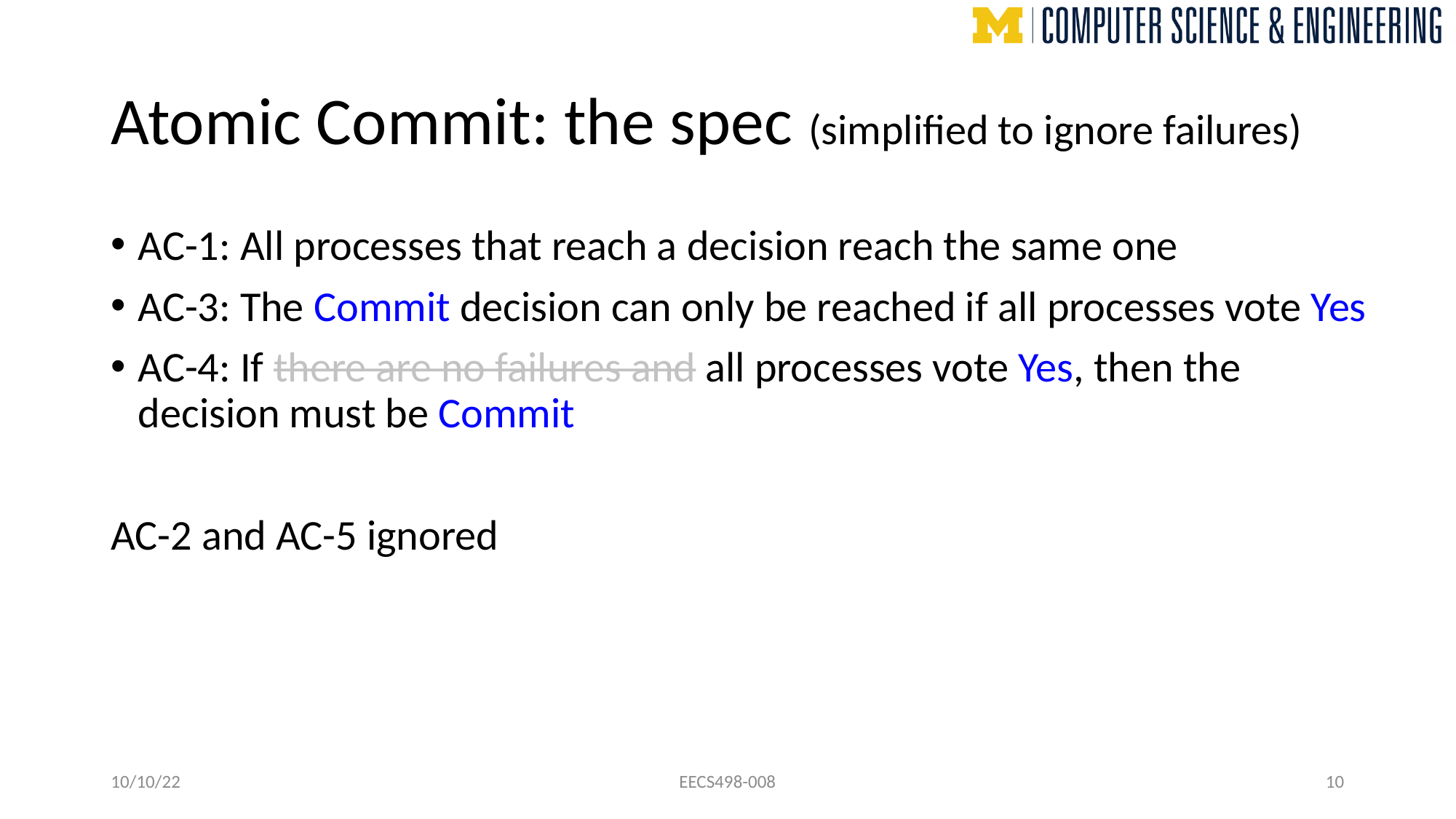

# Atomic Commit: the spec (simplified to ignore failures)
AC-1: All processes that reach a decision reach the same one
AC-3: The Commit decision can only be reached if all processes vote Yes
AC-4: If there are no failures and all processes vote Yes, then the decision must be Commit

AC-2 and AC-5 ignored
10/10/22
EECS498-008
10